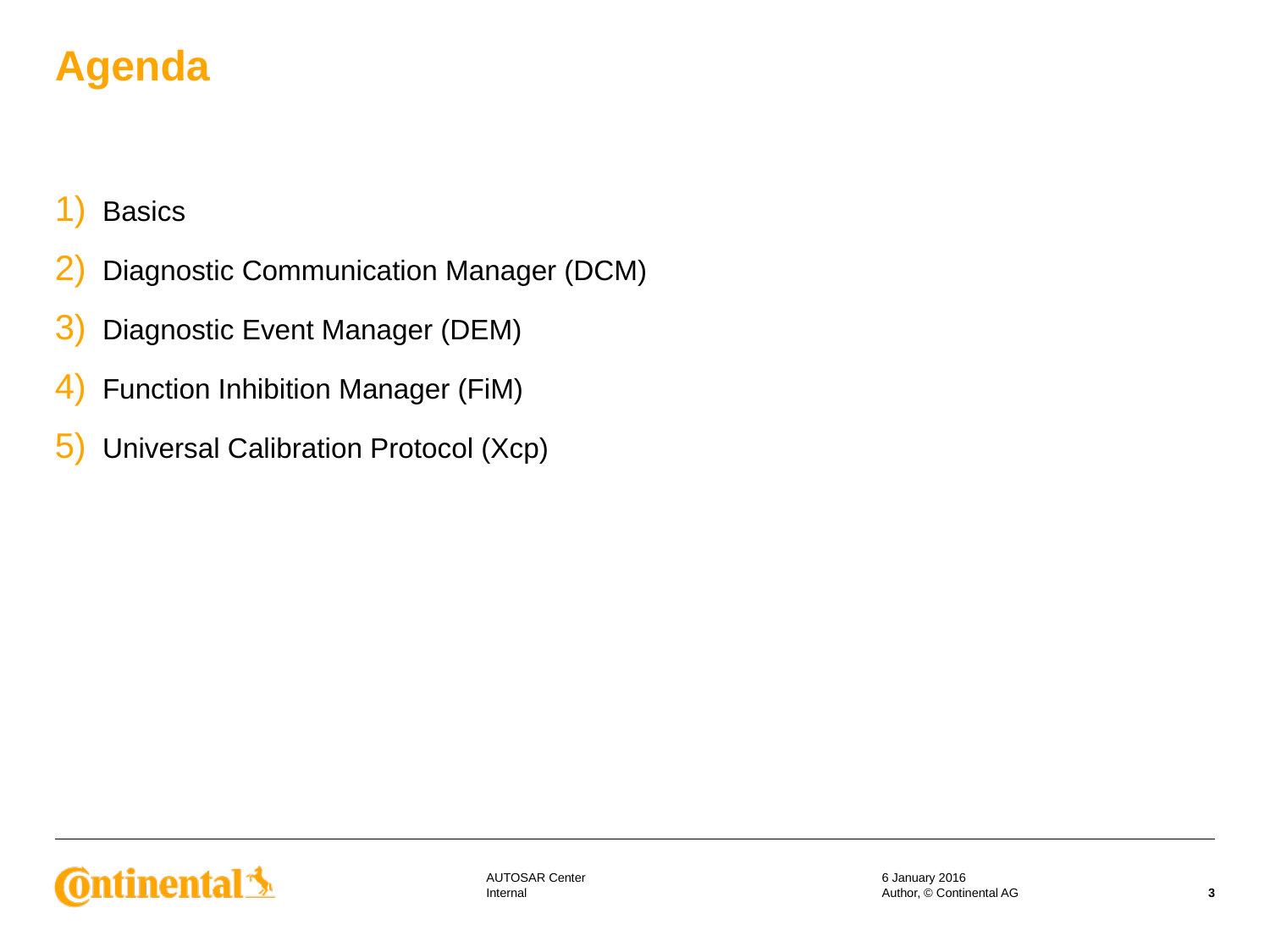

# Agenda
Basics
Diagnostic Communication Manager (DCM)
Diagnostic Event Manager (DEM)
Function Inhibition Manager (FiM)
Universal Calibration Protocol (Xcp)
6 January 2016
Author, © Continental AG
3